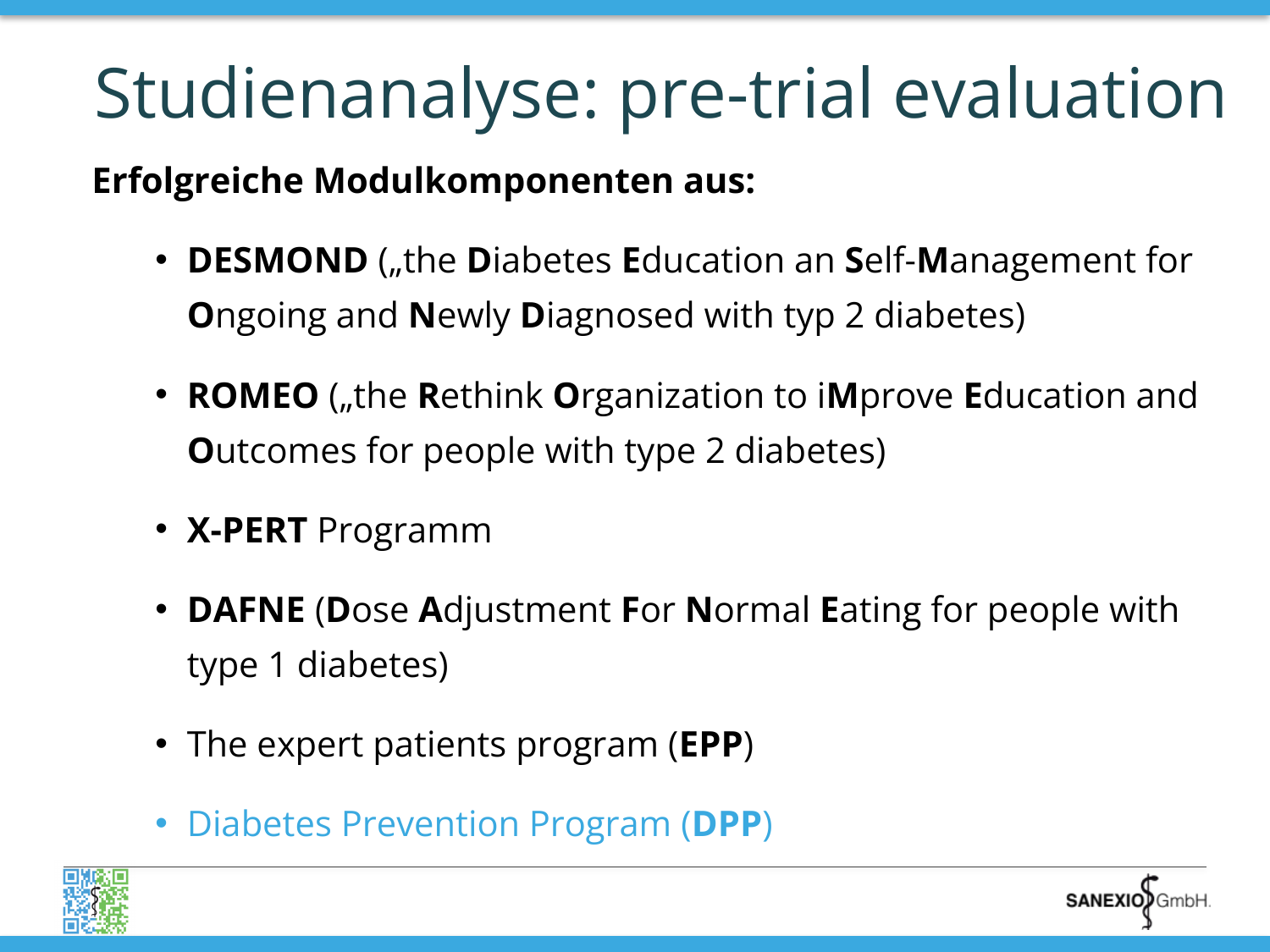

# Studienanalyse: pre-trial evaluation
Erfolgreiche Modulkomponenten aus:
DESMOND („the Diabetes Education an Self-Management for Ongoing and Newly Diagnosed with typ 2 diabetes)
ROMEO („the Rethink Organization to iMprove Education and Outcomes for people with type 2 diabetes)
X-PERT Programm
DAFNE (Dose Adjustment For Normal Eating for people with type 1 diabetes)
The expert patients program (EPP)
Diabetes Prevention Program (DPP)